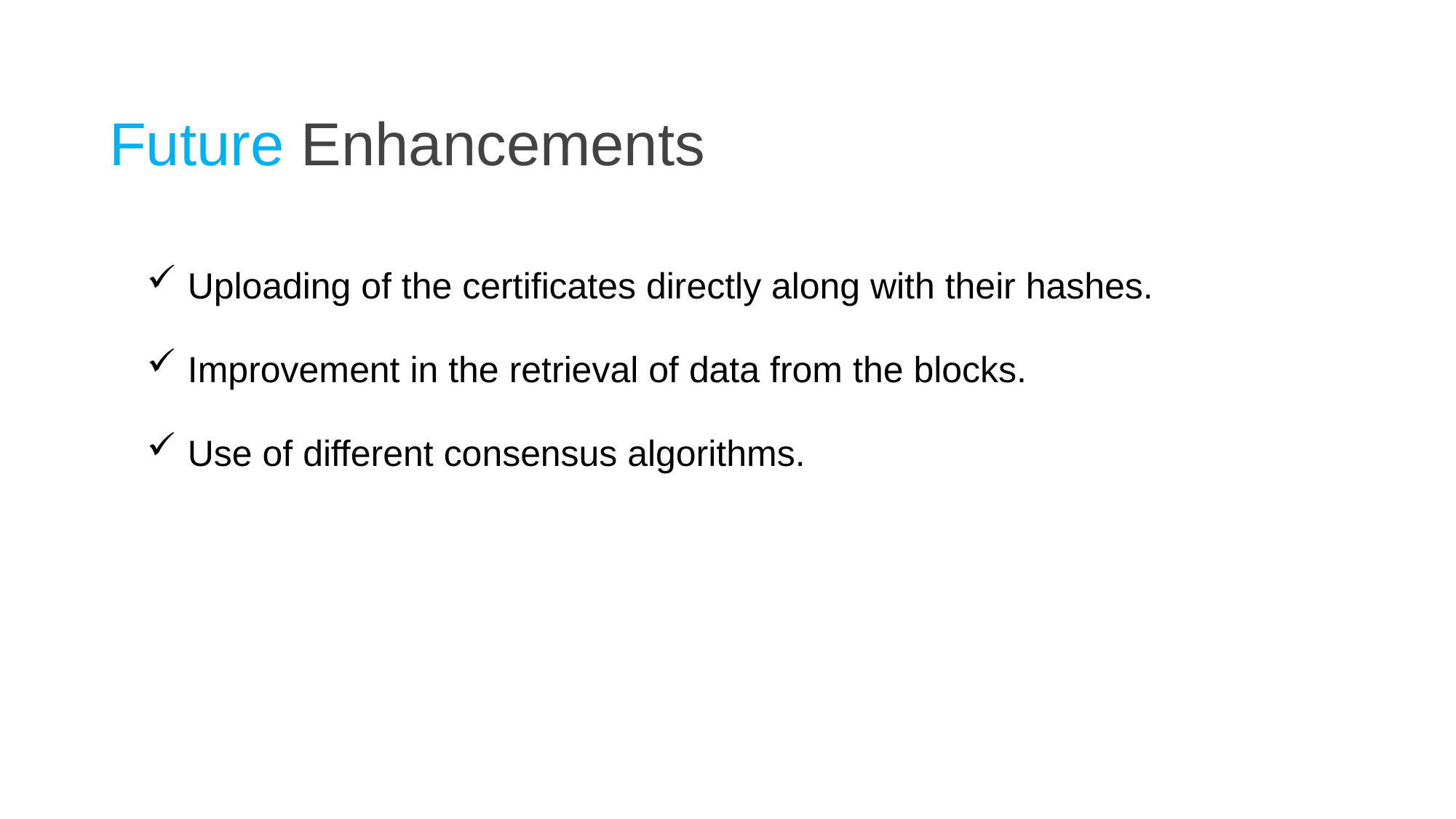

Future Enhancements
Uploading of the certificates directly along with their hashes.
Improvement in the retrieval of data from the blocks.
Use of different consensus algorithms.